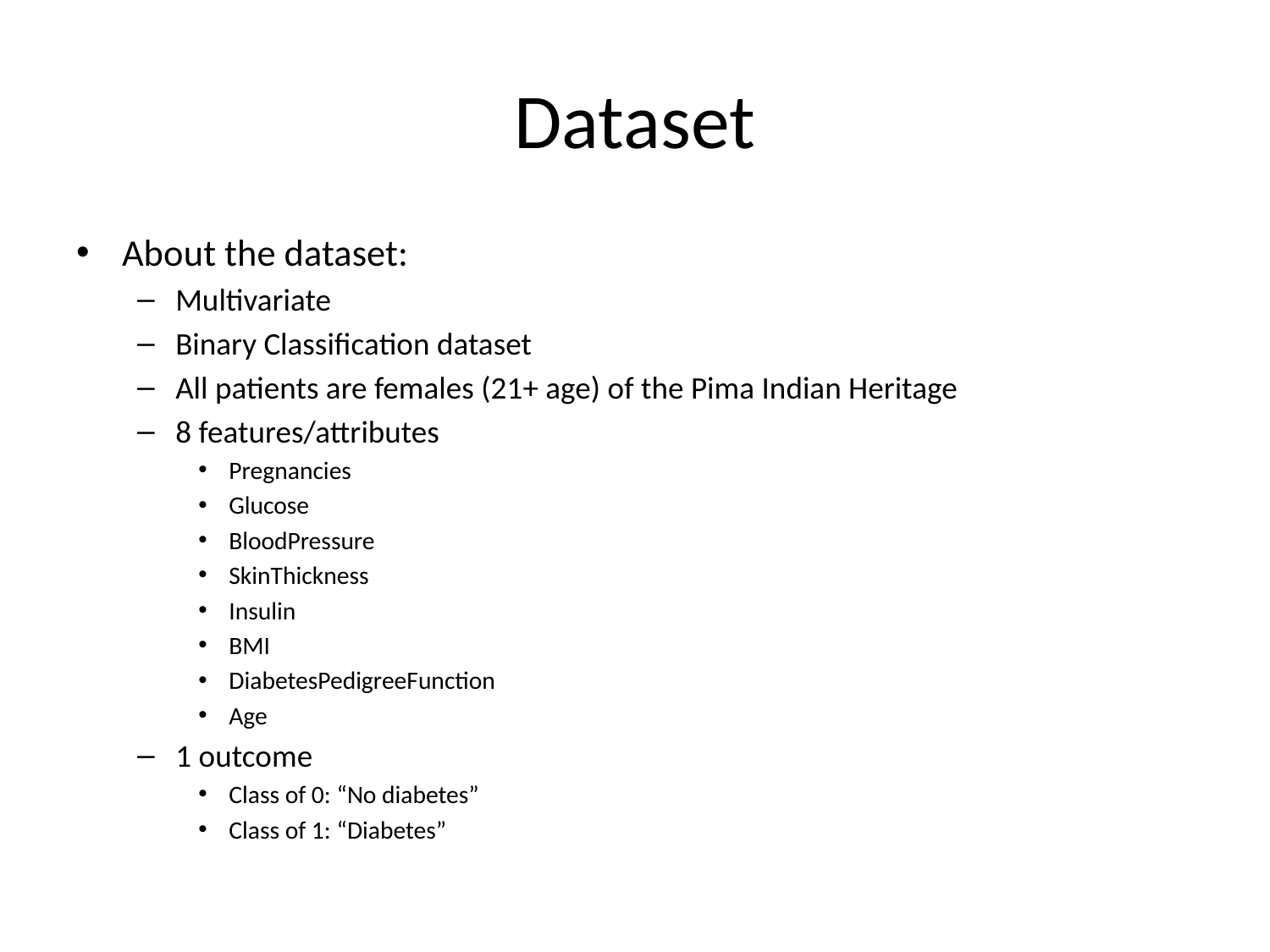

# Dataset
About the dataset:
Multivariate
Binary Classification dataset
All patients are females (21+ age) of the Pima Indian Heritage
8 features/attributes
Pregnancies
Glucose
BloodPressure
SkinThickness
Insulin
BMI
DiabetesPedigreeFunction
Age
1 outcome
Class of 0: “No diabetes”
Class of 1: “Diabetes”